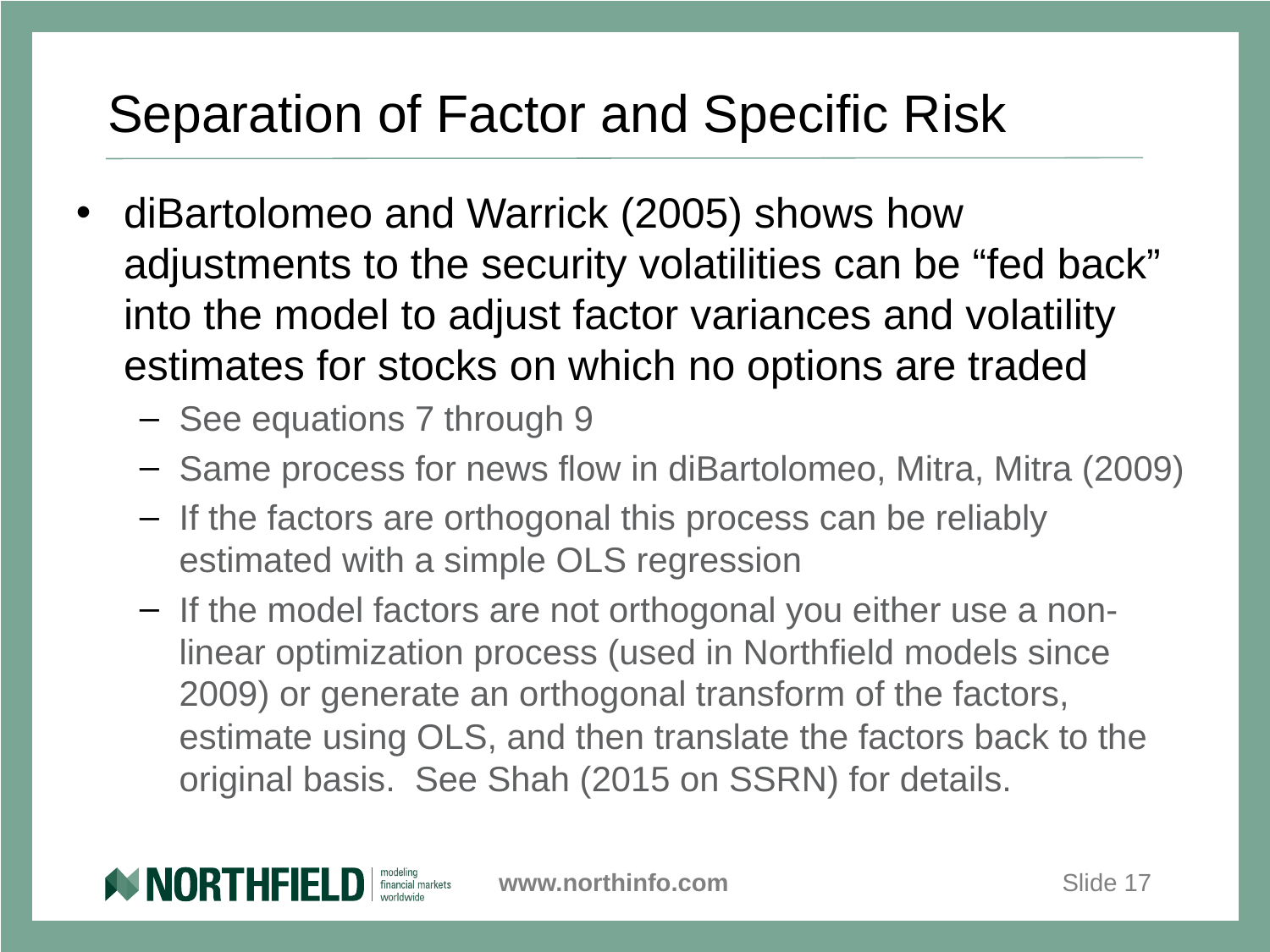

# Separation of Factor and Specific Risk
diBartolomeo and Warrick (2005) shows how adjustments to the security volatilities can be “fed back” into the model to adjust factor variances and volatility estimates for stocks on which no options are traded
See equations 7 through 9
Same process for news flow in diBartolomeo, Mitra, Mitra (2009)
If the factors are orthogonal this process can be reliably estimated with a simple OLS regression
If the model factors are not orthogonal you either use a non-linear optimization process (used in Northfield models since 2009) or generate an orthogonal transform of the factors, estimate using OLS, and then translate the factors back to the original basis.  See Shah (2015 on SSRN) for details.